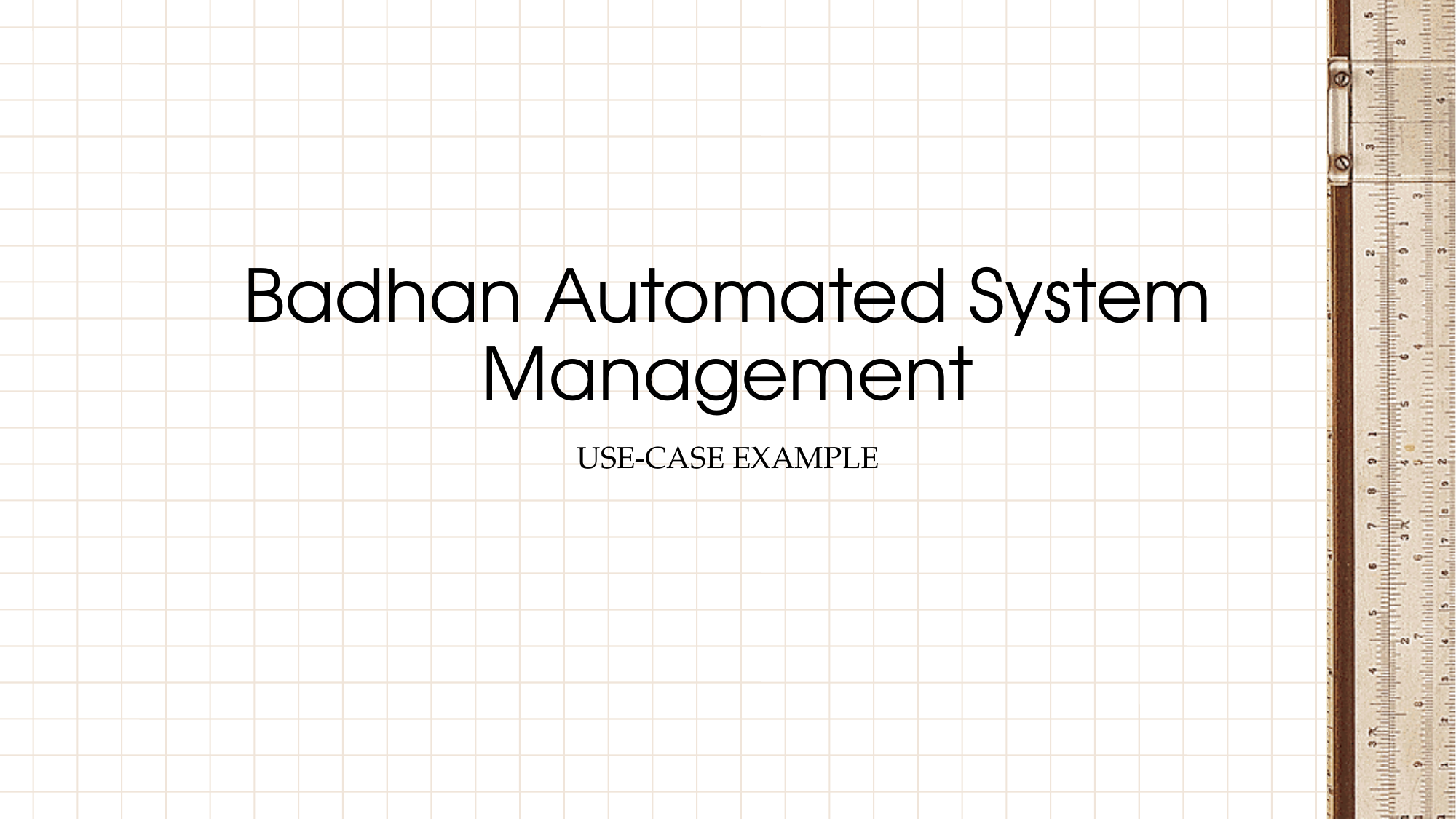

# Badhan Automated System Management
Use-case example